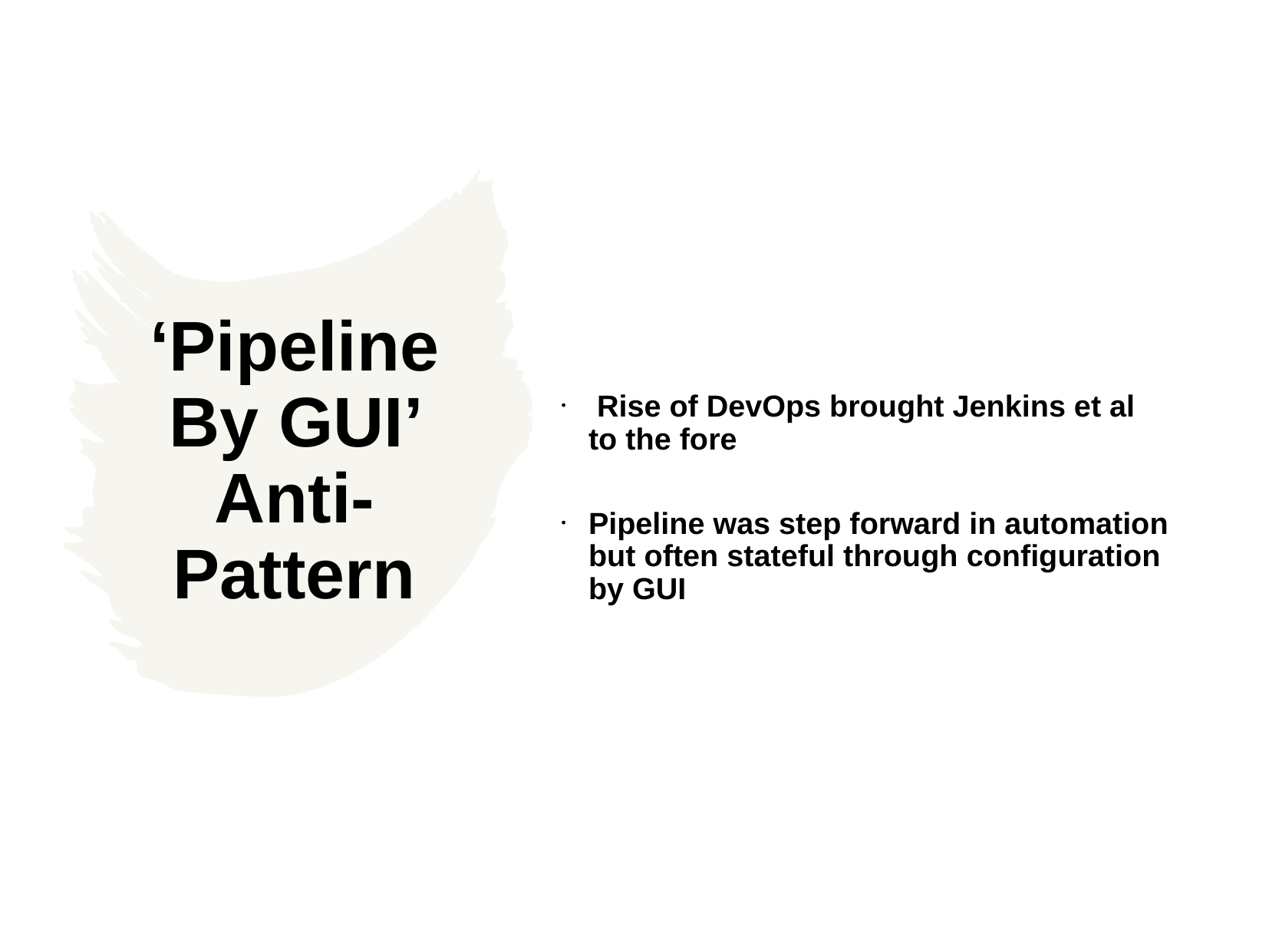

Rise of DevOps brought Jenkins et al to the fore

Pipeline was step forward in automation but often stateful through configuration by GUI

‘Pipeline By GUI’ Anti-Pattern